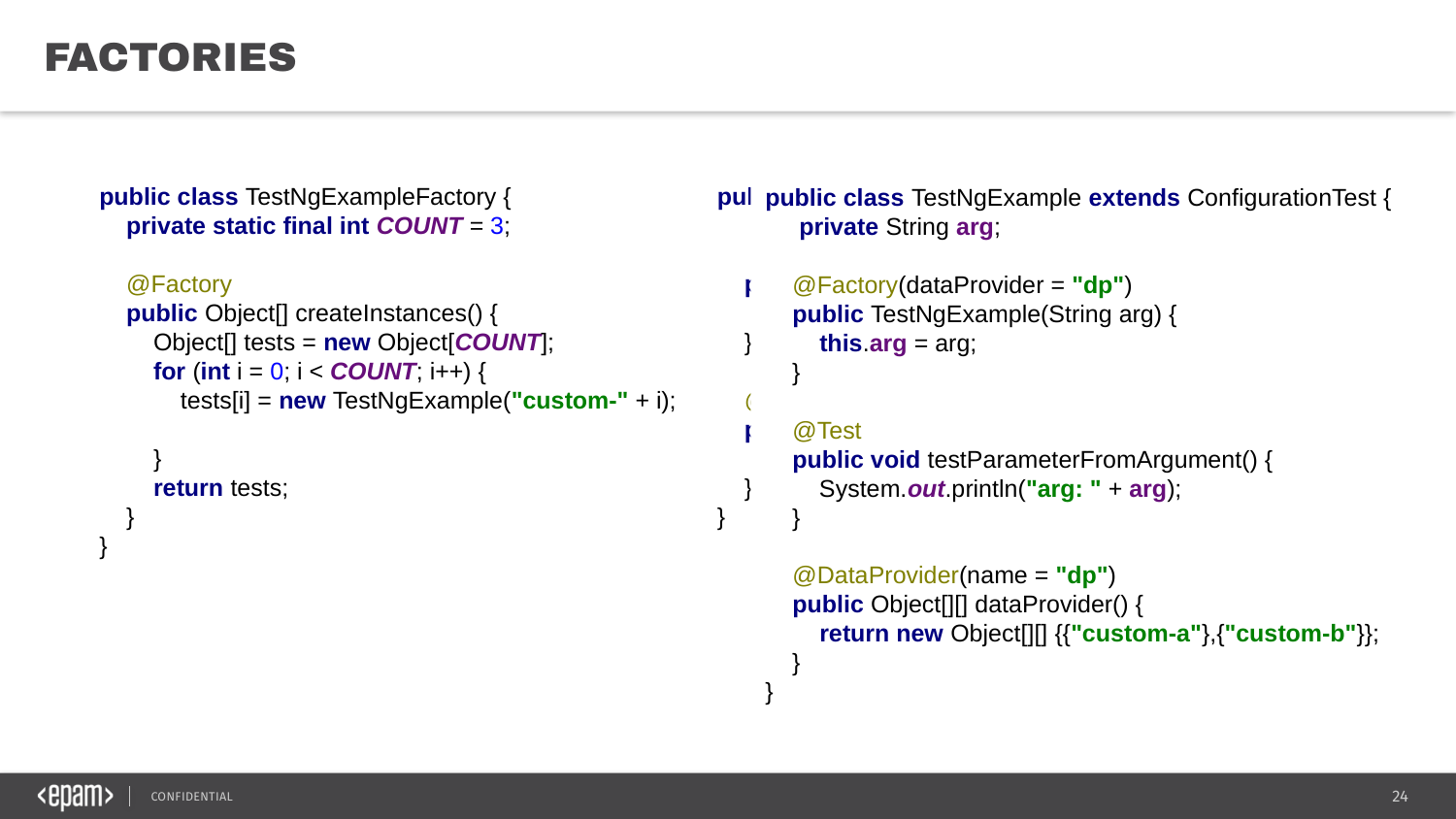

FACTORIES

public class TestNgExampleFactory {
    private static final int COUNT = 3;
    @Factory
    public Object[] createInstances() {
        Object[] tests = new Object[COUNT];
        for (int i = 0; i < COUNT; i++) {
            tests[i] = new TestNgExample("custom-" + i);
        }
        return tests;
    }
}
public class TestNgExample extends ConfigurationTest {
     private String arg;
    public TestNgExample(String arg) {
        this.arg = arg;
    }
    @Test
    public void testParameterFromArgument() {
        System.out.println("arg: " + arg);
    }
}
public class TestNgExample extends ConfigurationTest {
     private String arg;
    @Factory(dataProvider = "dp")
    public TestNgExample(String arg) {
        this.arg = arg;
    }
    @Test
    public void testParameterFromArgument() {
        System.out.println("arg: " + arg);
    }

    @DataProvider(name = "dp")
    public Object[][] dataProvider() {
        return new Object[][] {{"custom-a"},{"custom-b"}};
    }
}